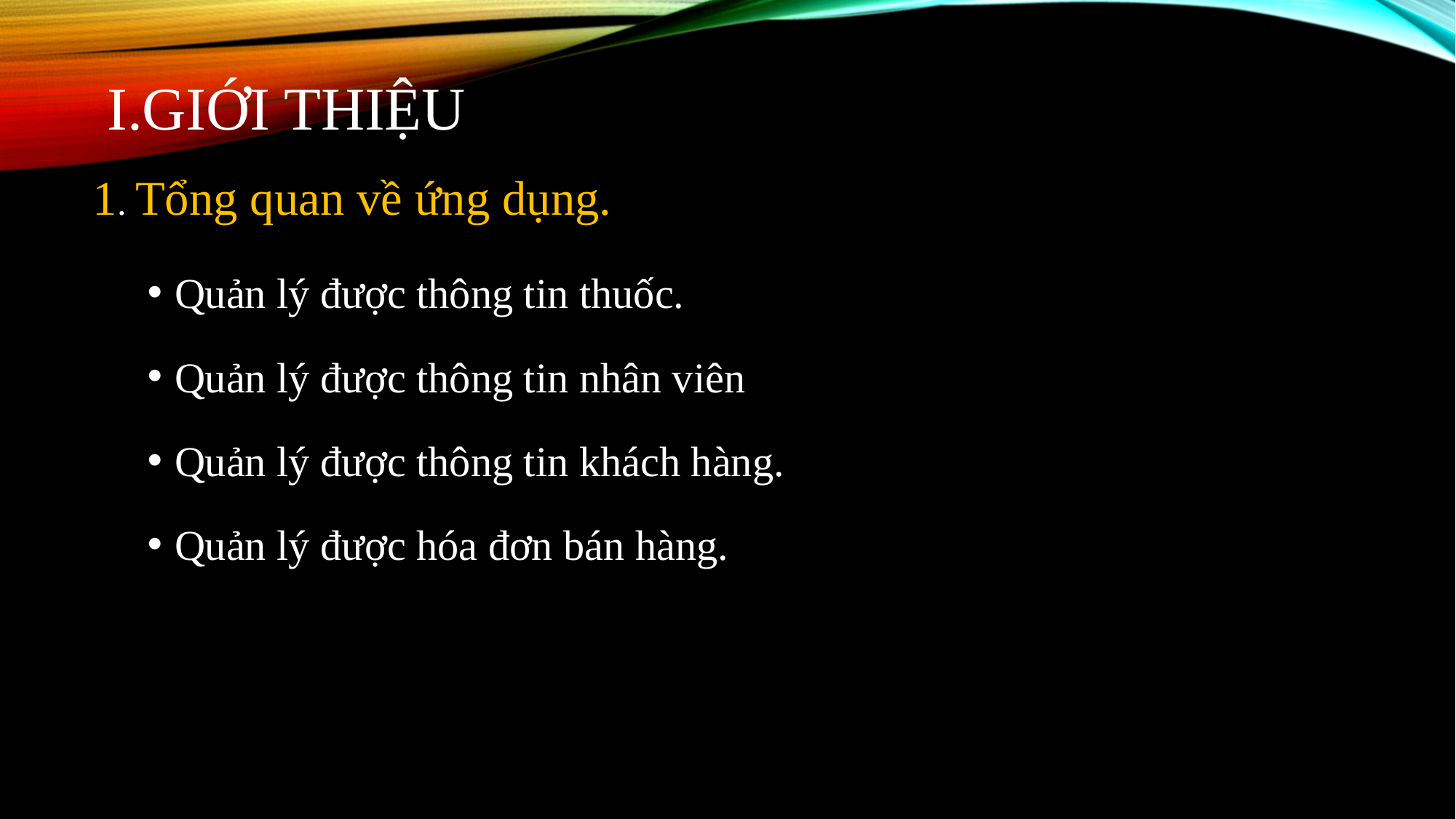

# I.Giới thiệu
1. Tổng quan về ứng dụng.
Quản lý được thông tin thuốc.
Quản lý được thông tin nhân viên
Quản lý được thông tin khách hàng.
Quản lý được hóa đơn bán hàng.